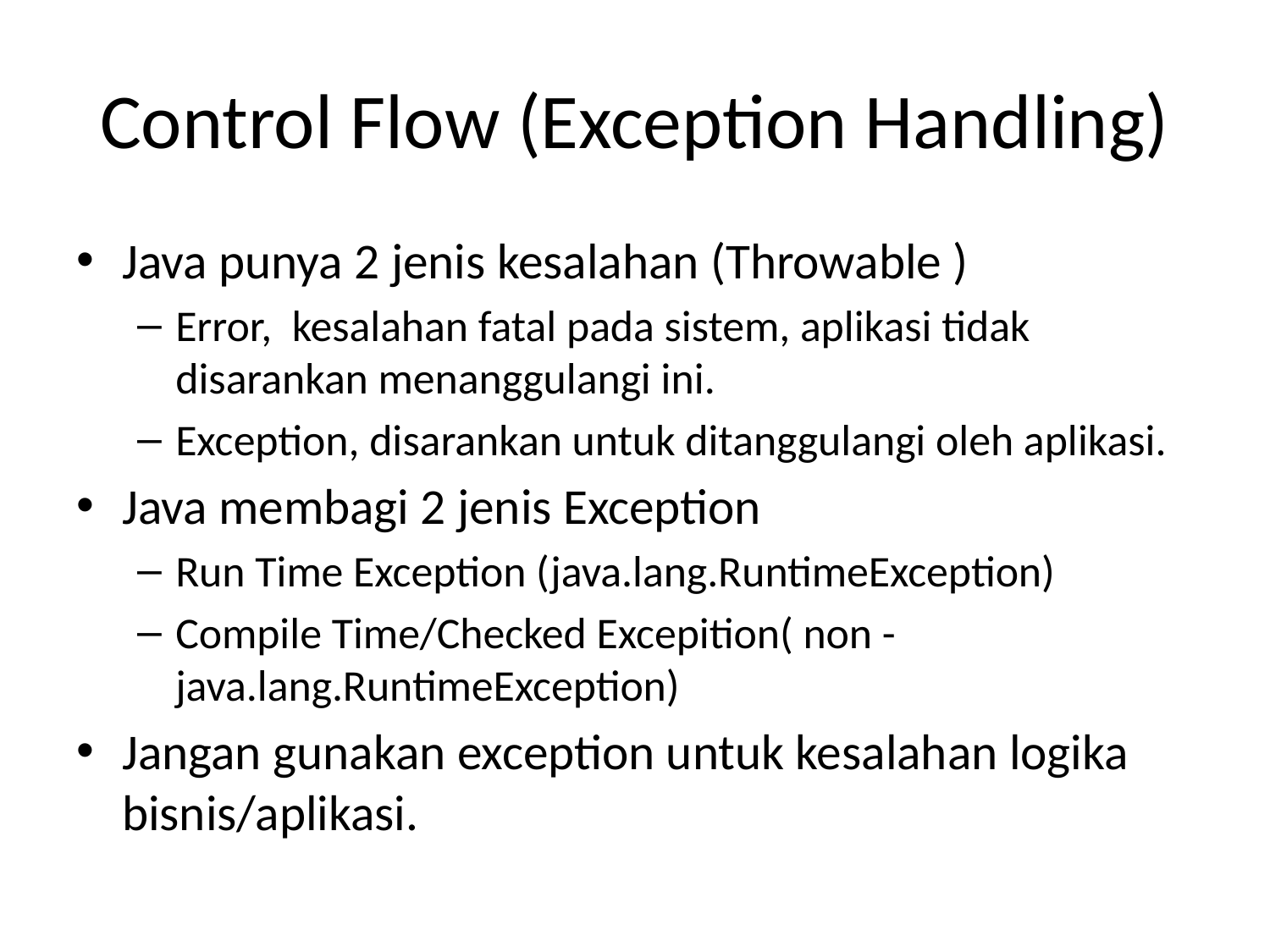

# Control Flow (Exception Handling)
Java punya 2 jenis kesalahan (Throwable )
Error,  kesalahan fatal pada sistem, aplikasi tidak disarankan menanggulangi ini.
Exception, disarankan untuk ditanggulangi oleh aplikasi.
Java membagi 2 jenis Exception
Run Time Exception (java.lang.RuntimeException)
Compile Time/Checked Excepition( non - java.lang.RuntimeException)
Jangan gunakan exception untuk kesalahan logika bisnis/aplikasi.